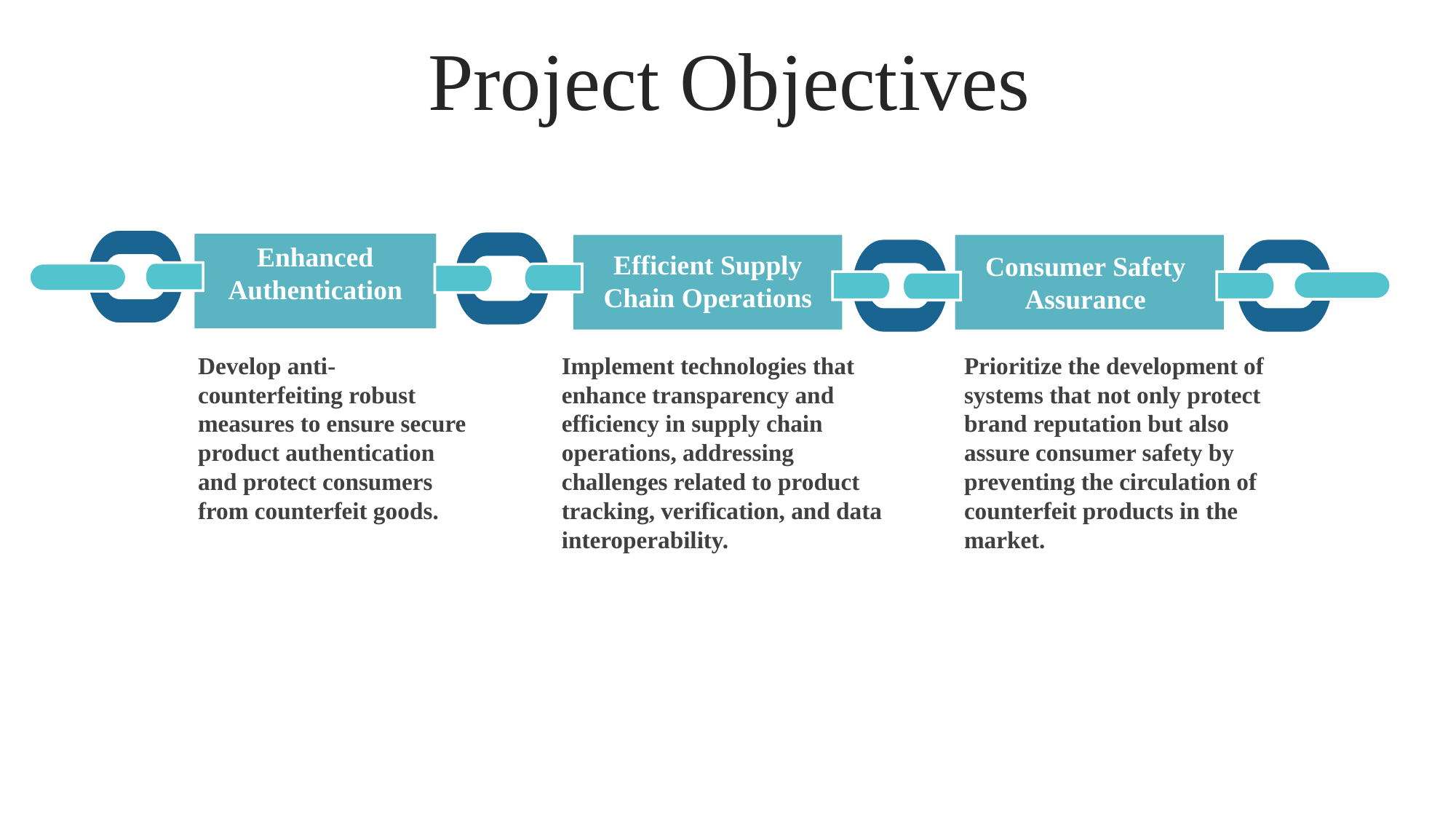

Project Objectives

Enhanced Authentication

Efficient Supply Chain Operations
Consumer Safety Assurance

Develop anti-counterfeiting robust measures to ensure secure product authentication and protect consumers from counterfeit goods.
Implement technologies that enhance transparency and efficiency in supply chain operations, addressing challenges related to product tracking, verification, and data interoperability.
Prioritize the development of systems that not only protect brand reputation but also assure consumer safety by preventing the circulation of counterfeit products in the market.